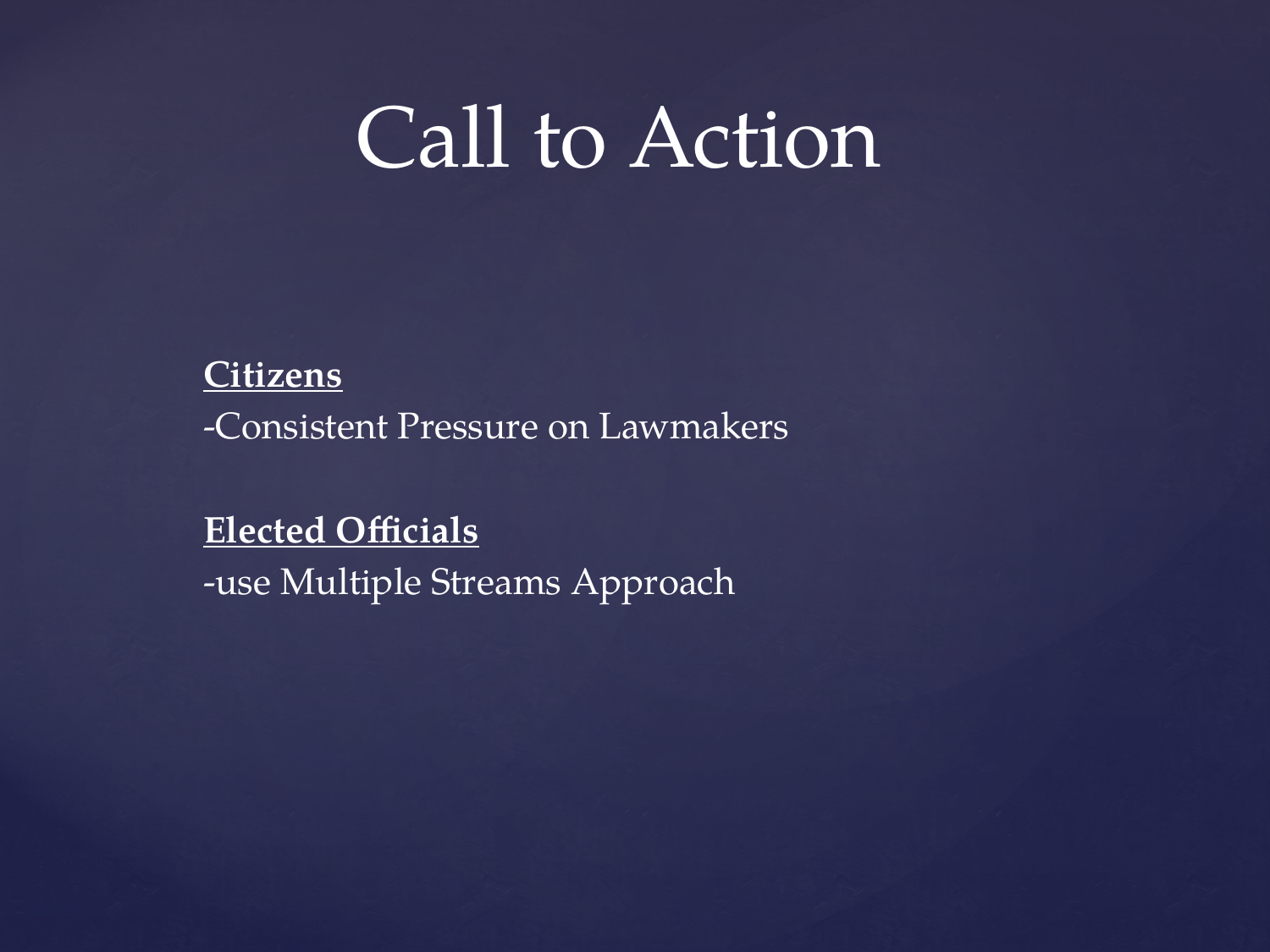

# Call to Action
Citizens
-Consistent Pressure on Lawmakers

Elected Officials
-use Multiple Streams Approach